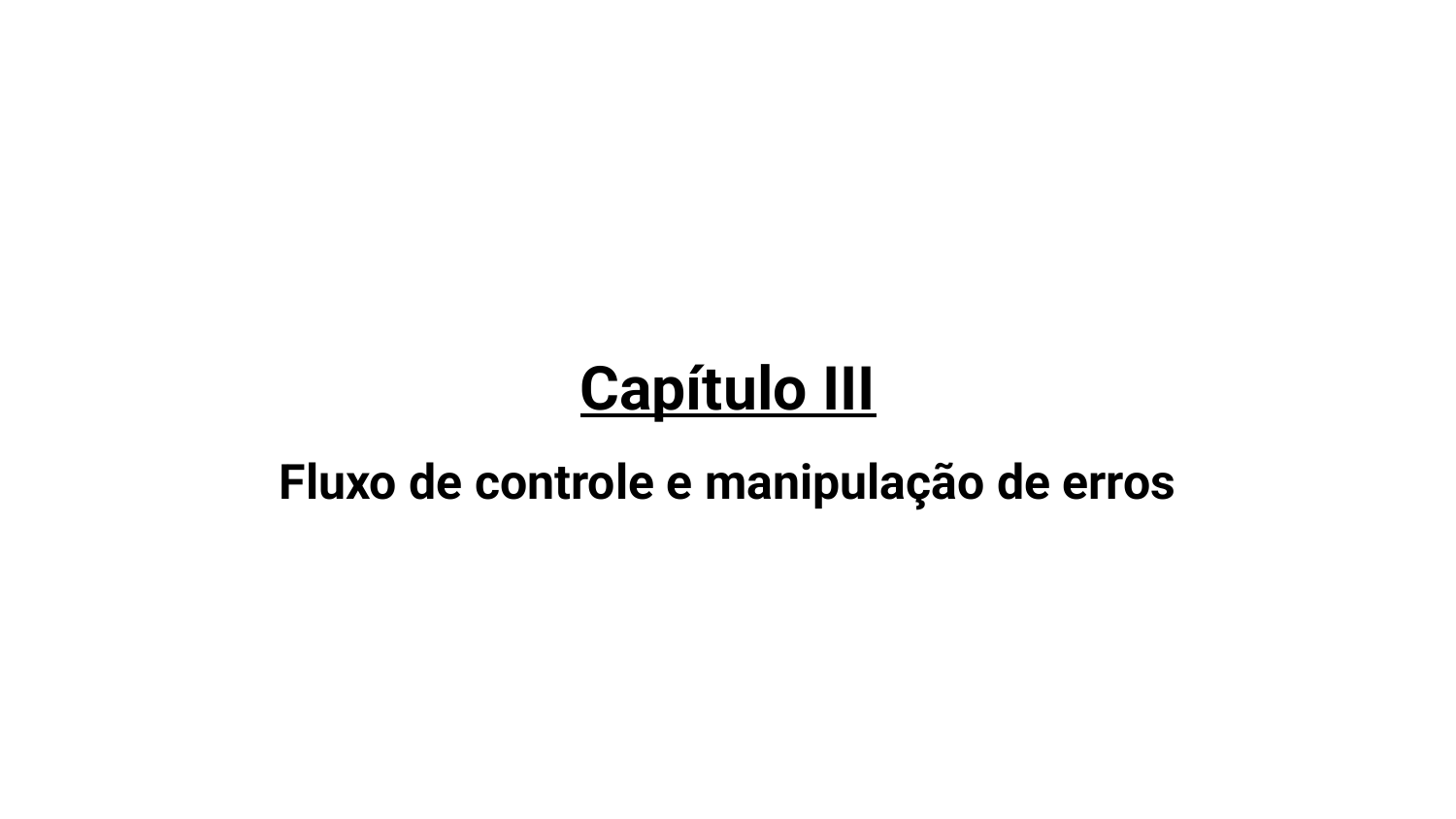

Capítulo III
Fluxo de controle e manipulação de erros